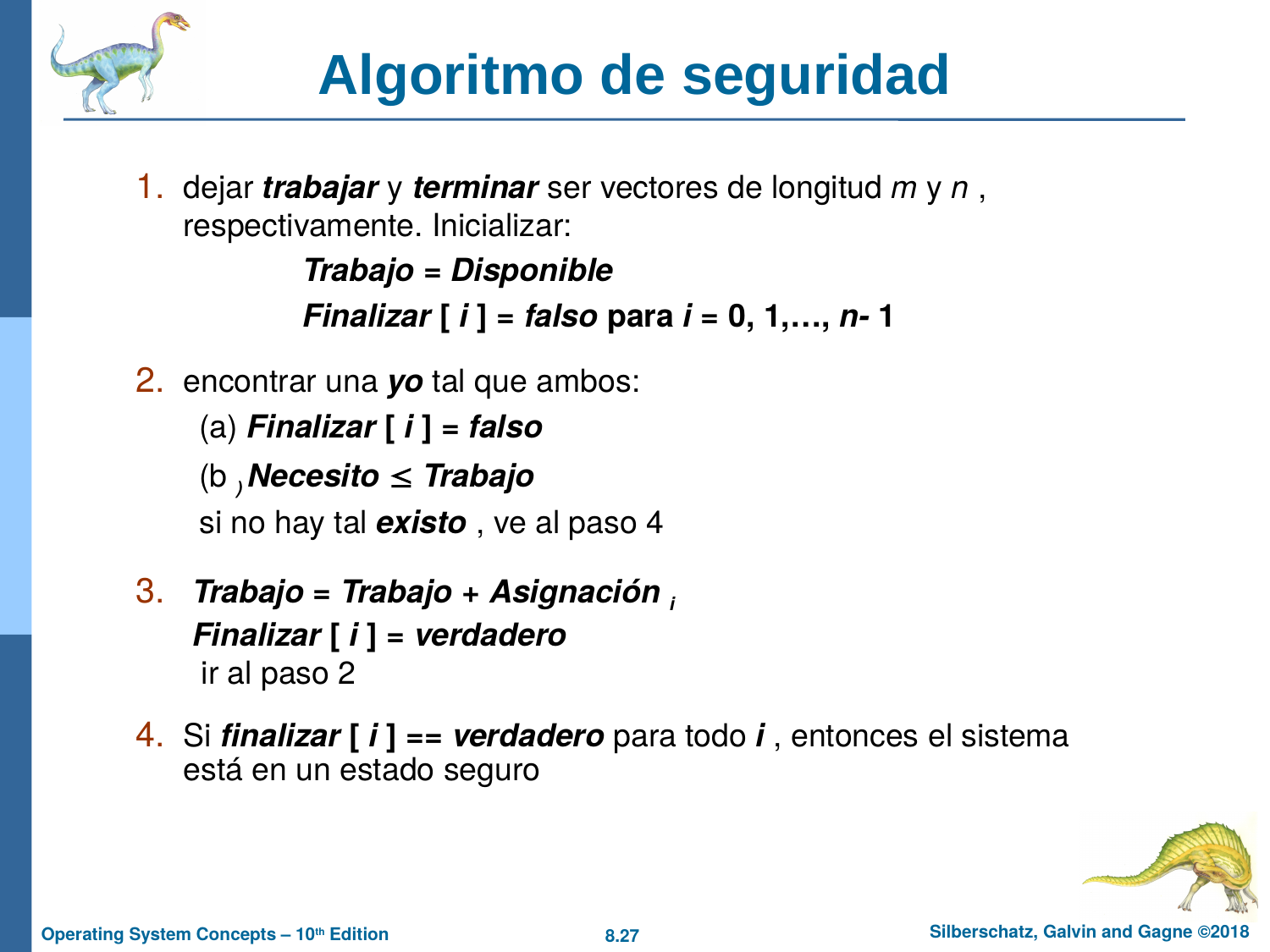

# Algoritmo de seguridad
dejar trabajar y terminar ser vectores de longitud m y n , respectivamente. Inicializar:
Trabajo = Disponible
Finalizar [ i ] = falso para i = 0, 1,…, n- 1

encontrar una yo tal que ambos:
(a) Finalizar [ i ] = falso
(b ) Necesito ≤ Trabajo
si no hay tal existo , ve al paso 4

 Trabajo = Trabajo + Asignación i
 Finalizar [ i ] = verdadero
  ir al paso 2

Si finalizar [ i ] == verdadero para todo i , entonces el sistema está en un estado seguro